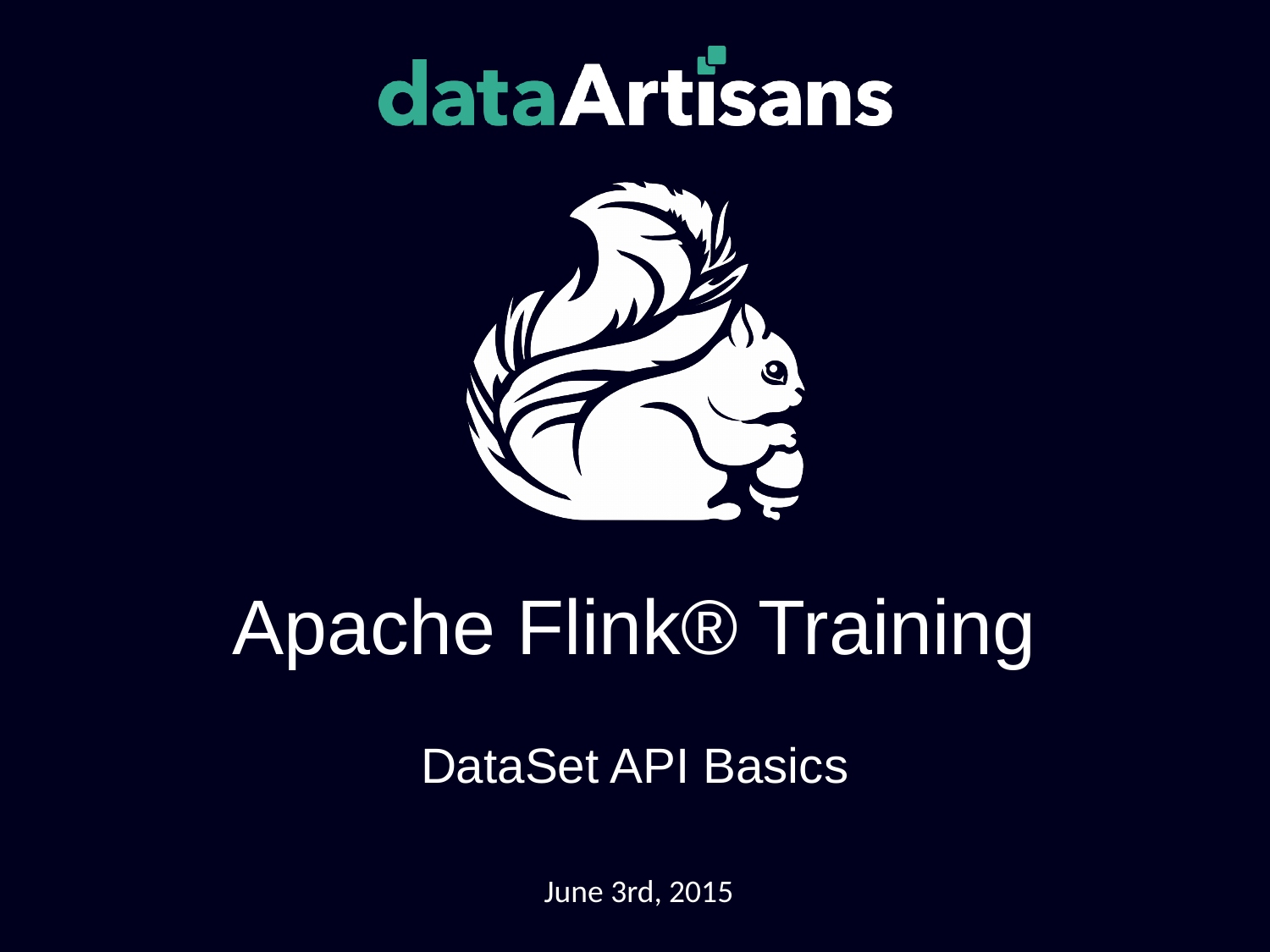

# Apache Flink® Training
DataSet API Basics
June 3rd, 2015